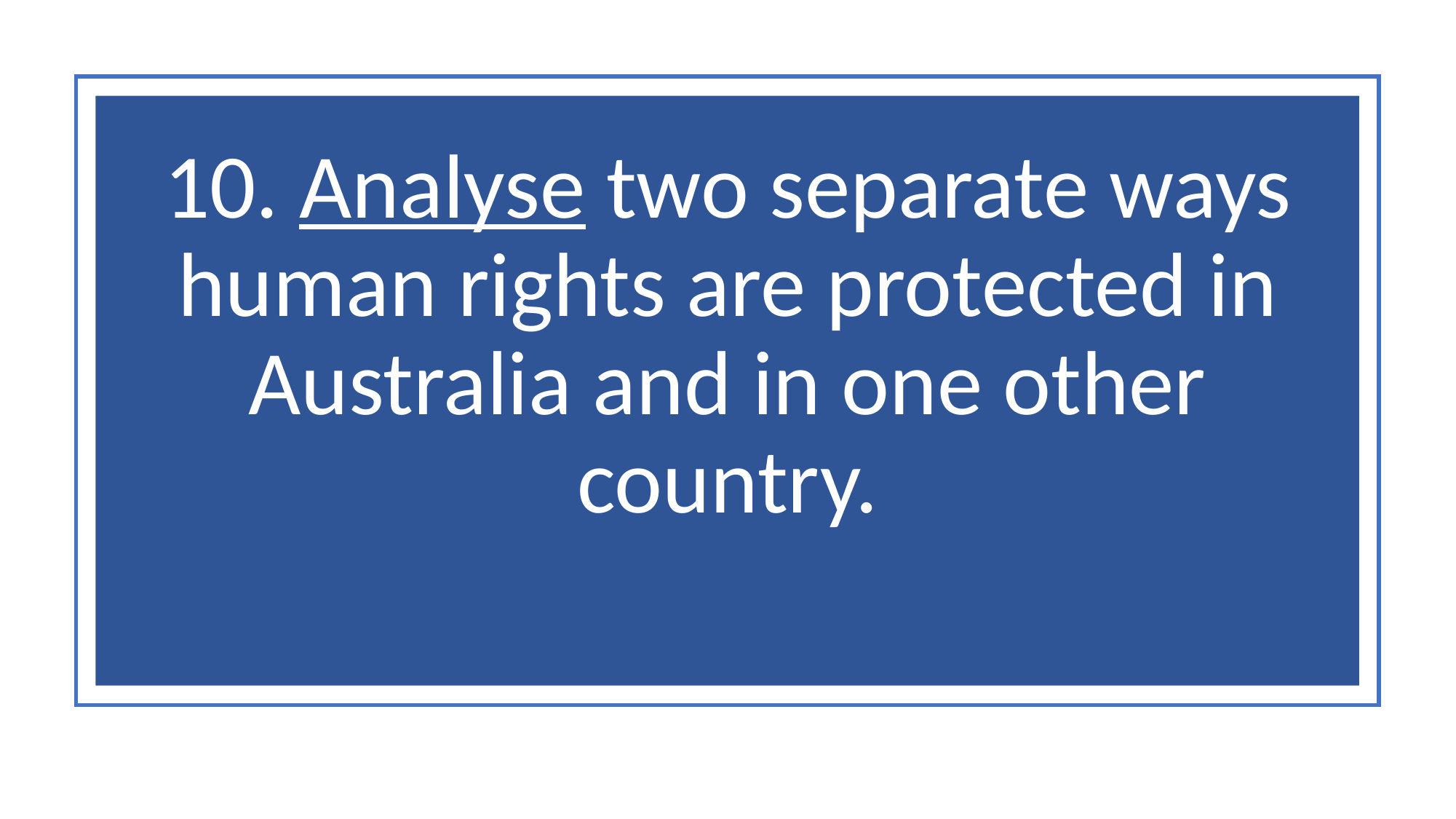

# 10. Analyse two separate ways human rights are protected in Australia and in one other country.